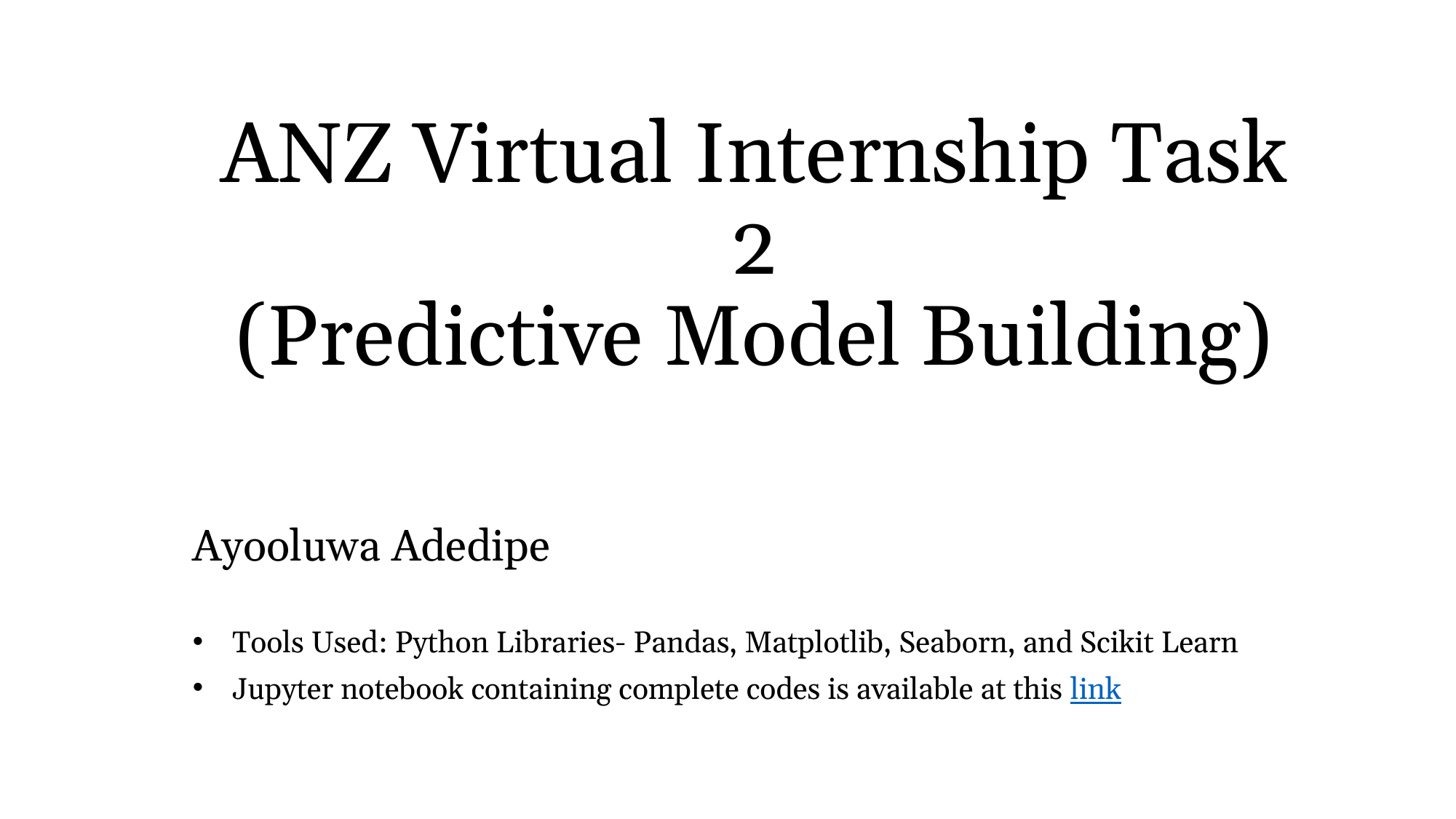

# ANZ Virtual Internship Task 2 (Predictive Model Building)
Ayooluwa Adedipe

Tools Used: Python Libraries- Pandas, Matplotlib, Seaborn, and Scikit Learn
Jupyter notebook containing complete codes is available at this link